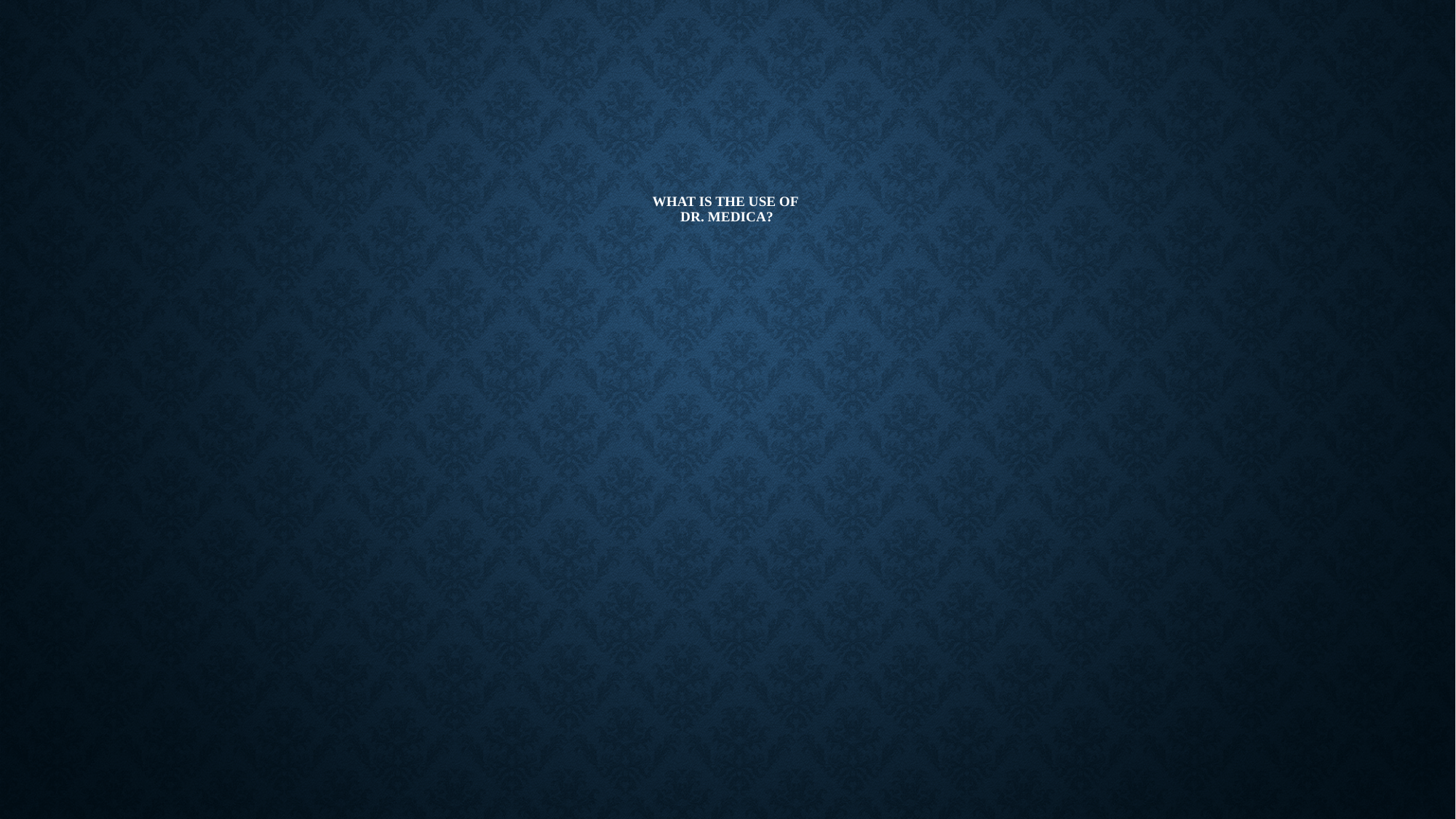

# What is the use of Dr. Medica?